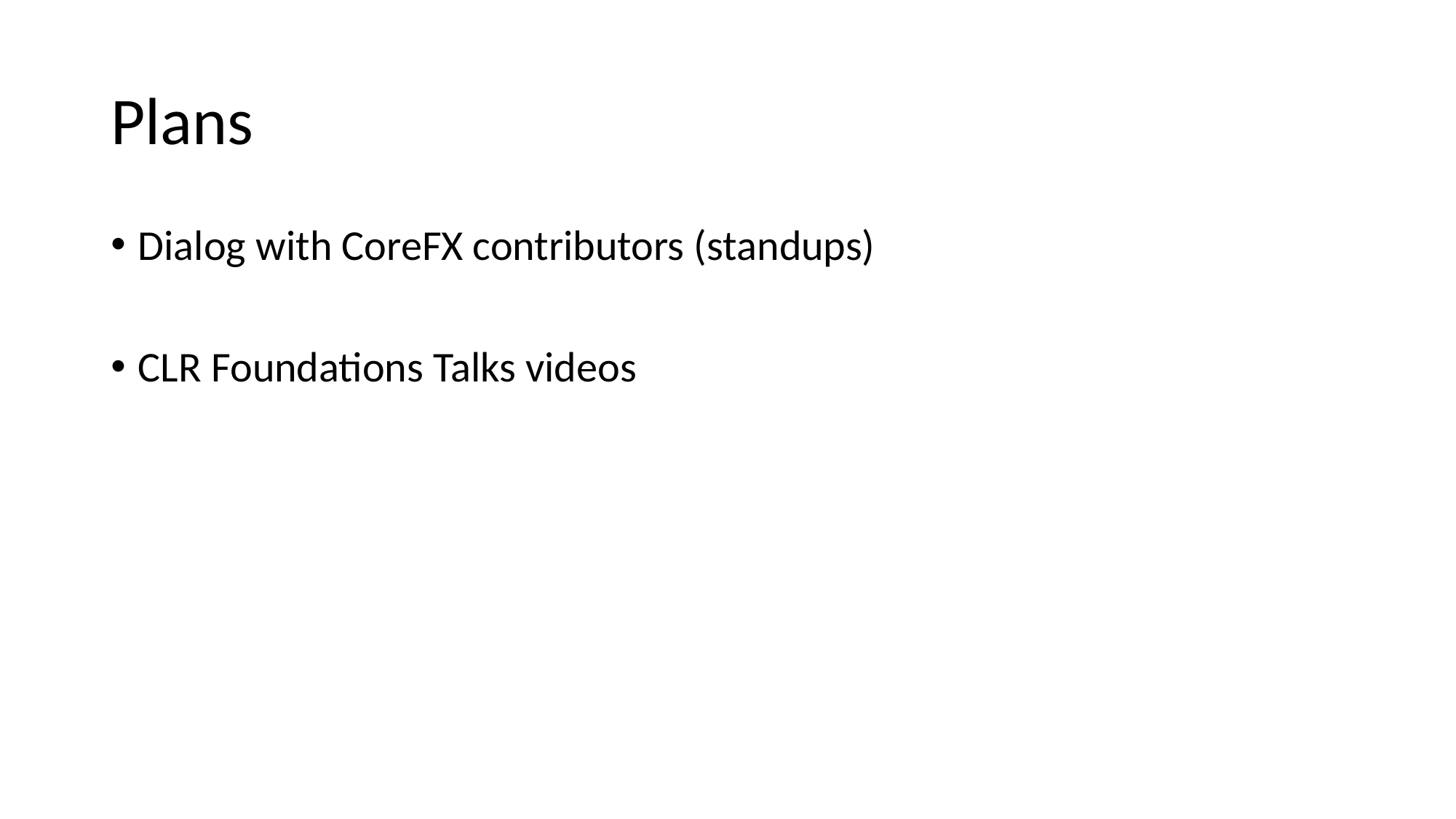

# Plans
Dialog with CoreFX contributors (standups)

CLR Foundations Talks videos